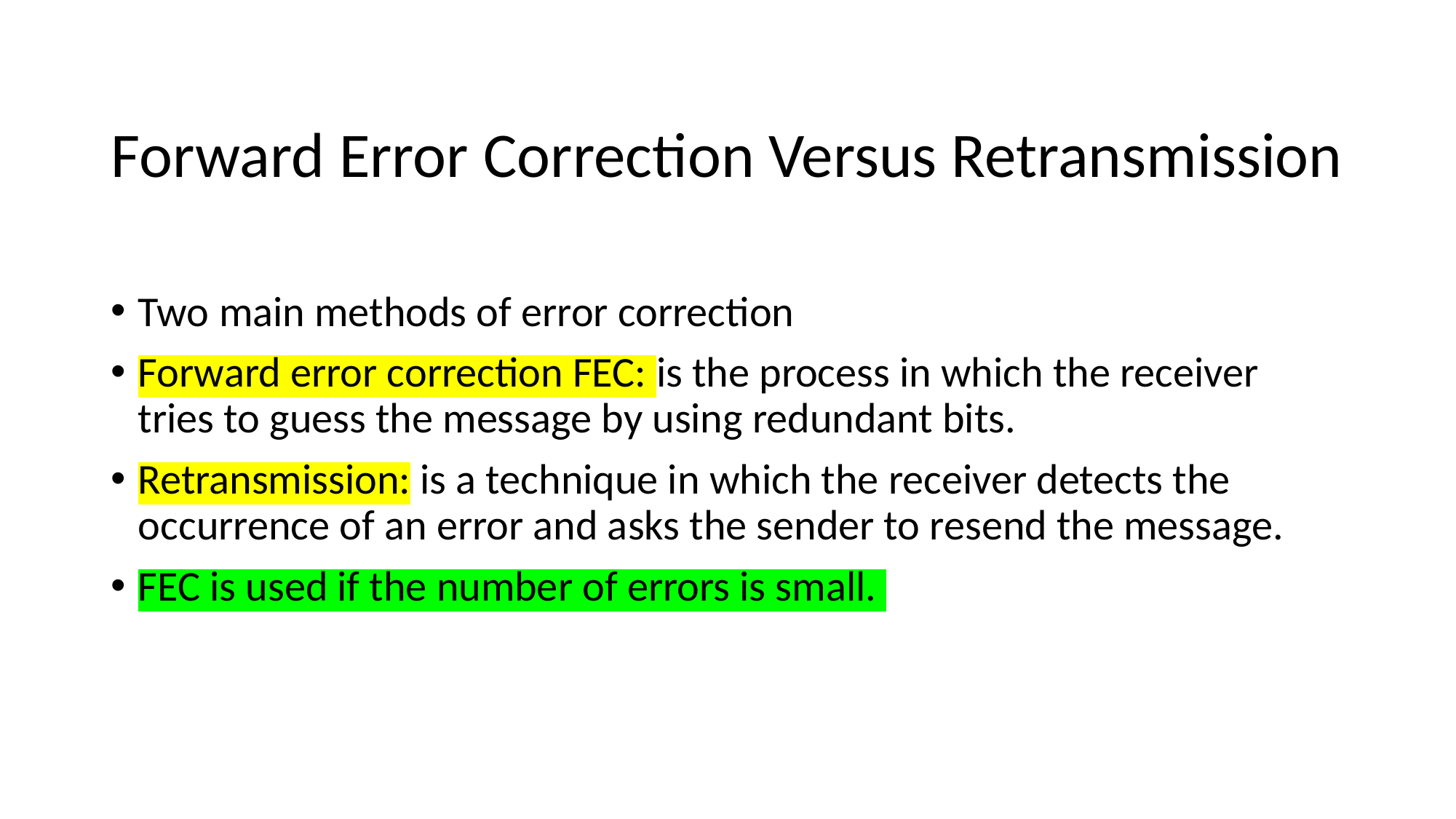

# Forward Error Correction Versus Retransmission

Two main methods of error correction
Forward error correction FEC: is the process in which the receiver tries to guess the message by using redundant bits.
Retransmission: is a technique in which the receiver detects the occurrence of an error and asks the sender to resend the message.
FEC is used if the number of errors is small.